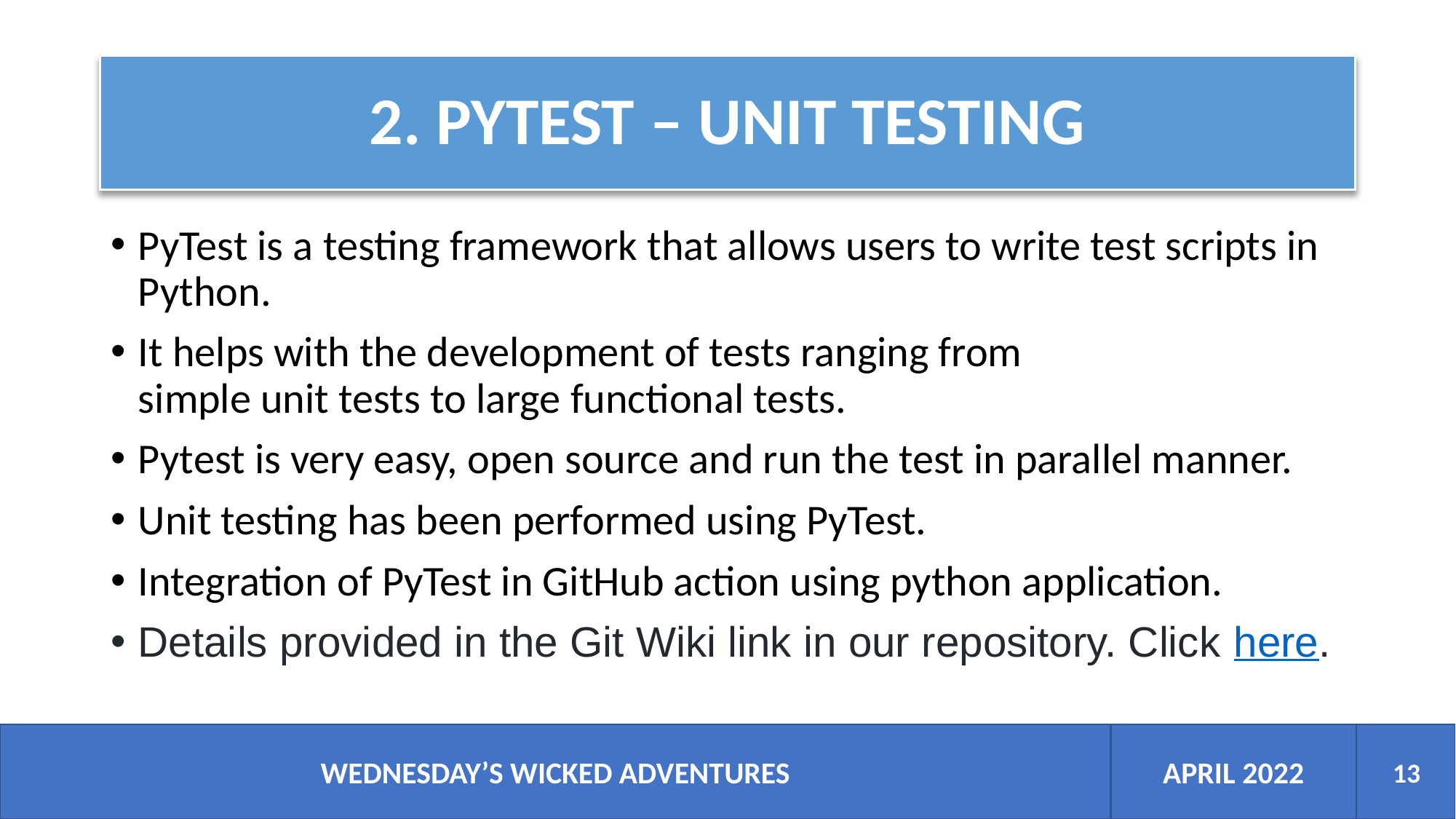

# ytest for unit testingest for unit testingor unit testing
2. PYTEST – UNIT TESTING
PyTest is a testing framework that allows users to write test scripts in Python.
It helps with the development of tests ranging from
simple unit tests to large functional tests.
Pytest is very easy, open source and run the test in parallel manner.
Unit testing has been performed using PyTest.
Integration of PyTest in GitHub action using python application.
Details provided in the Git Wiki link in our repository. Click here.

APRIL 2022
WEDNESDAY’S WICKED ADVENTURES

13